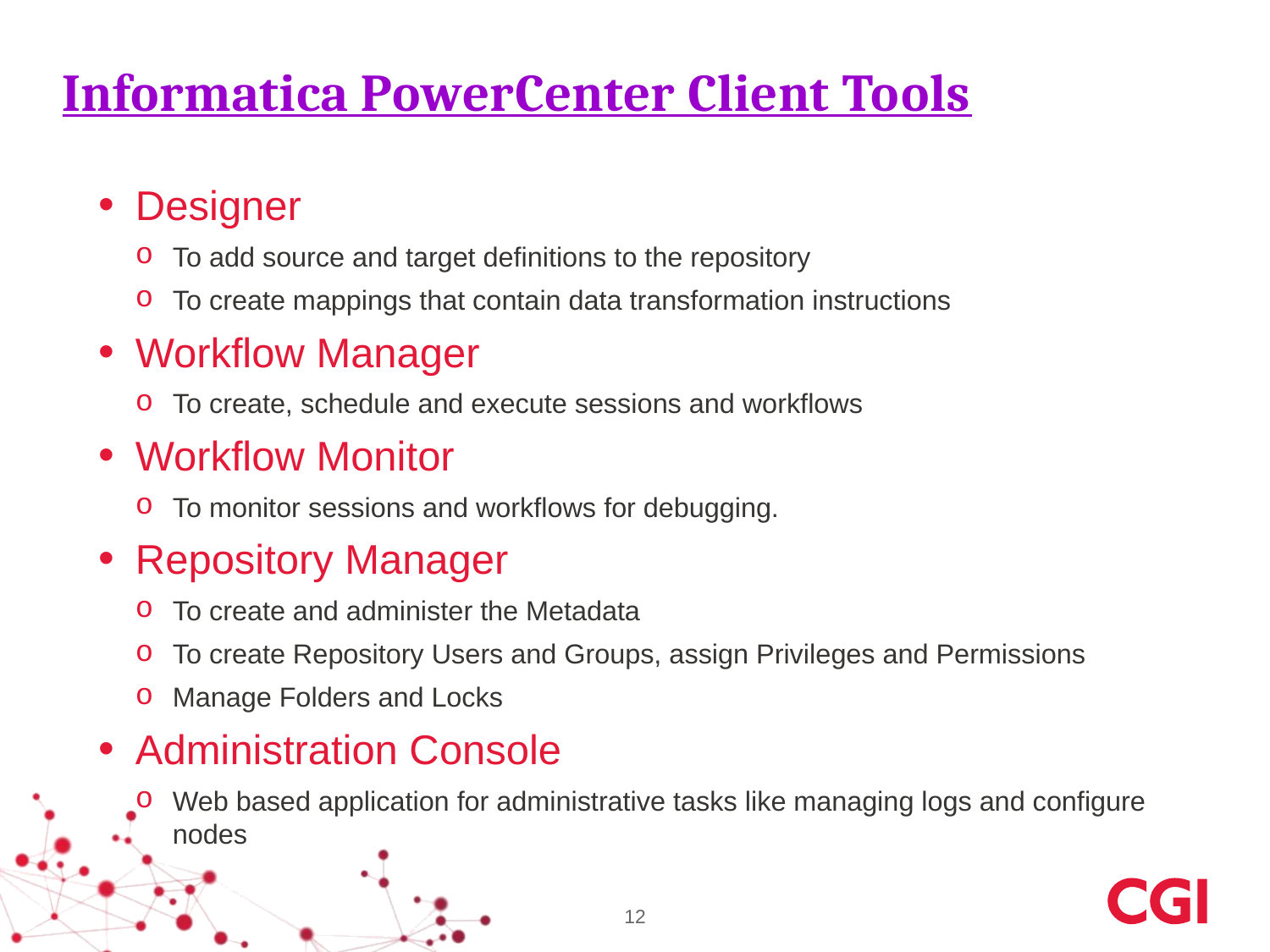

# Informatica PowerCenter Client Tools
Designer
To add source and target definitions to the repository
To create mappings that contain data transformation instructions
Workflow Manager
To create, schedule and execute sessions and workflows
Workflow Monitor
To monitor sessions and workflows for debugging.
Repository Manager
To create and administer the Metadata
To create Repository Users and Groups, assign Privileges and Permissions
Manage Folders and Locks
Administration Console
Web based application for administrative tasks like managing logs and configure nodes

12